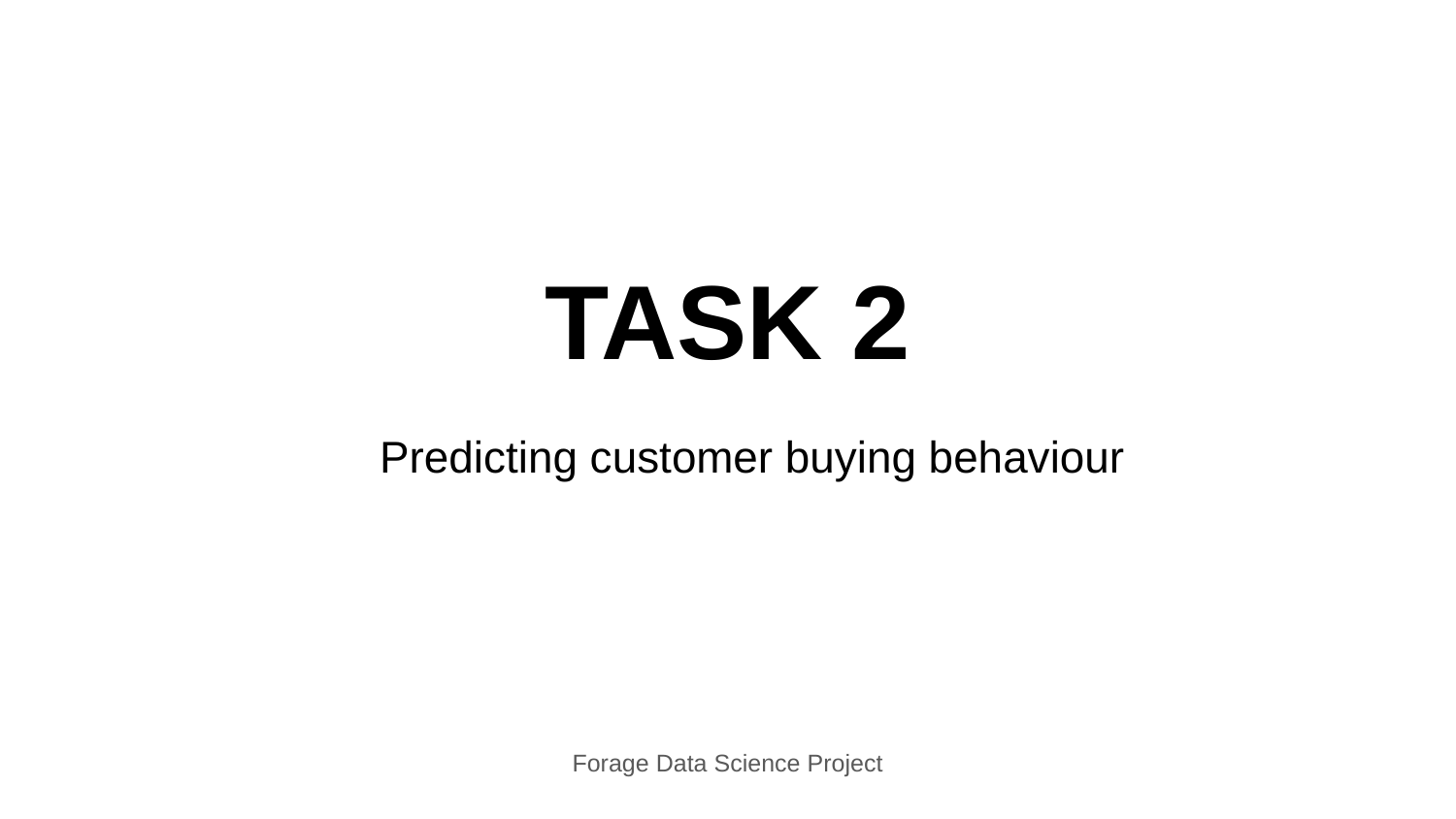

# TASK 2
Predicting customer buying behaviour
Forage Data Science Project